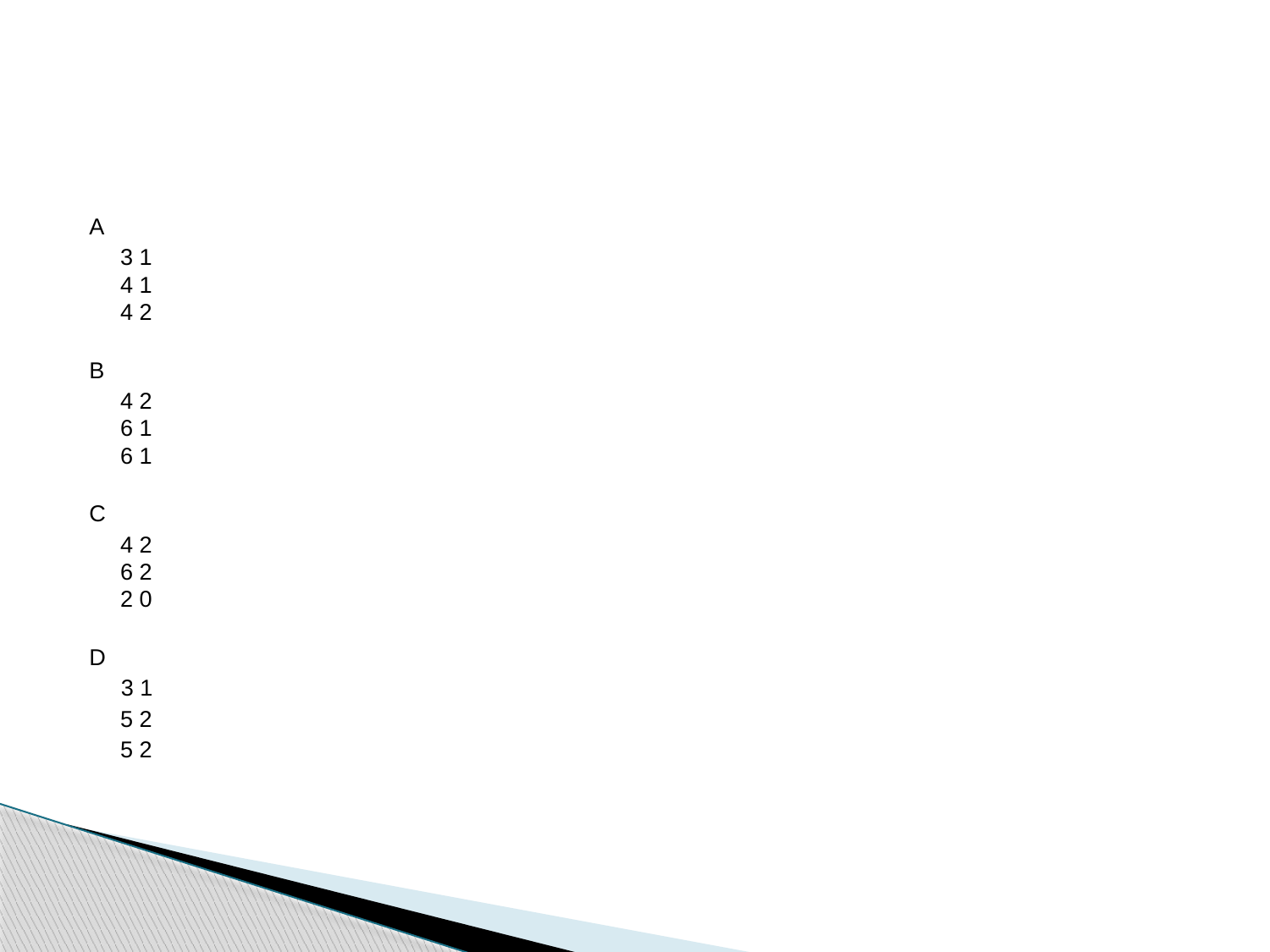

A
	3 1
4 1
4 2
B
	4 2
6 1
6 1
C
	4 2
6 2
2 0
D
     3 1
	5 2
	5 2